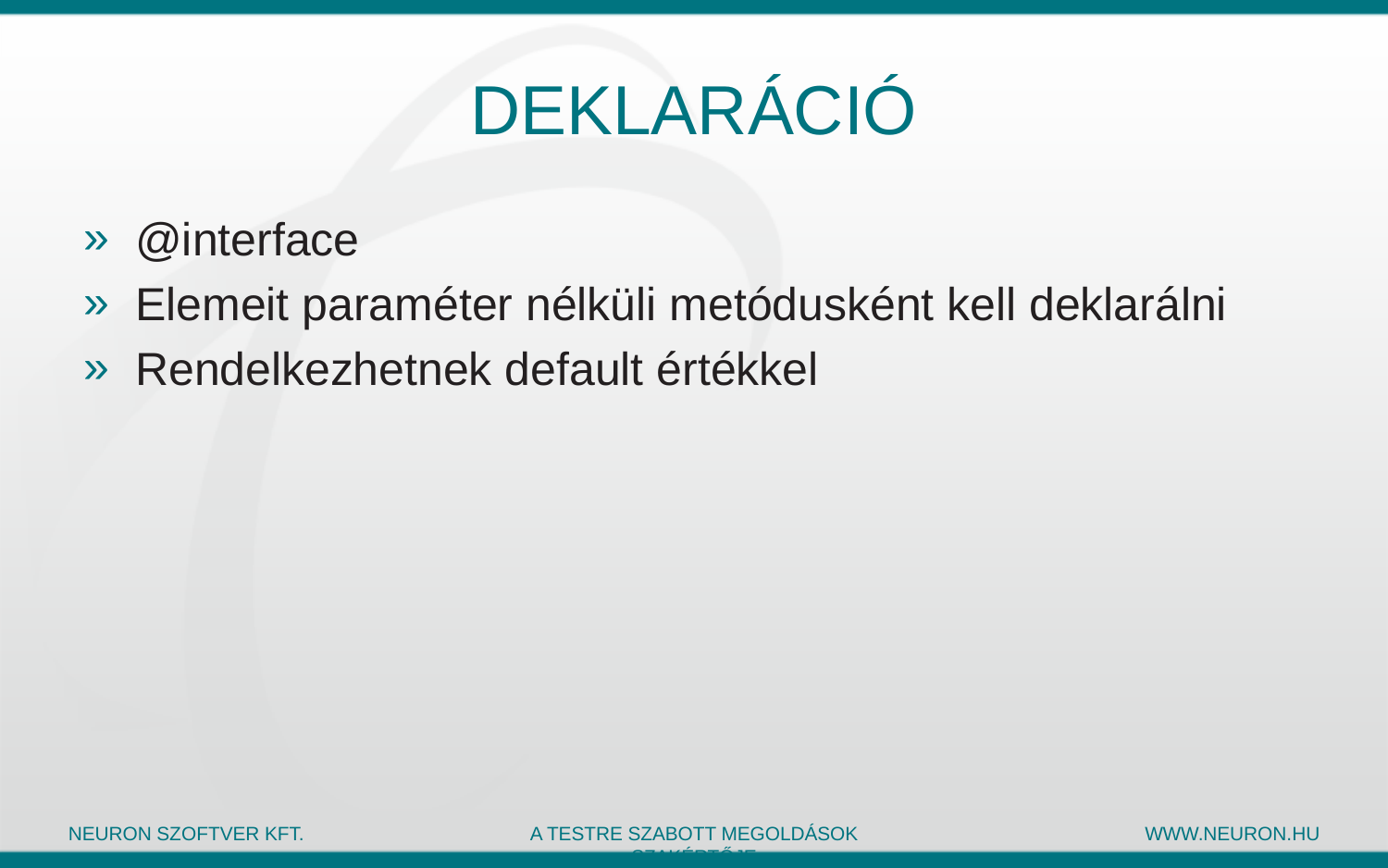

# deklaráció
@interface
Elemeit paraméter nélküli metódusként kell deklarálni
Rendelkezhetnek default értékkel